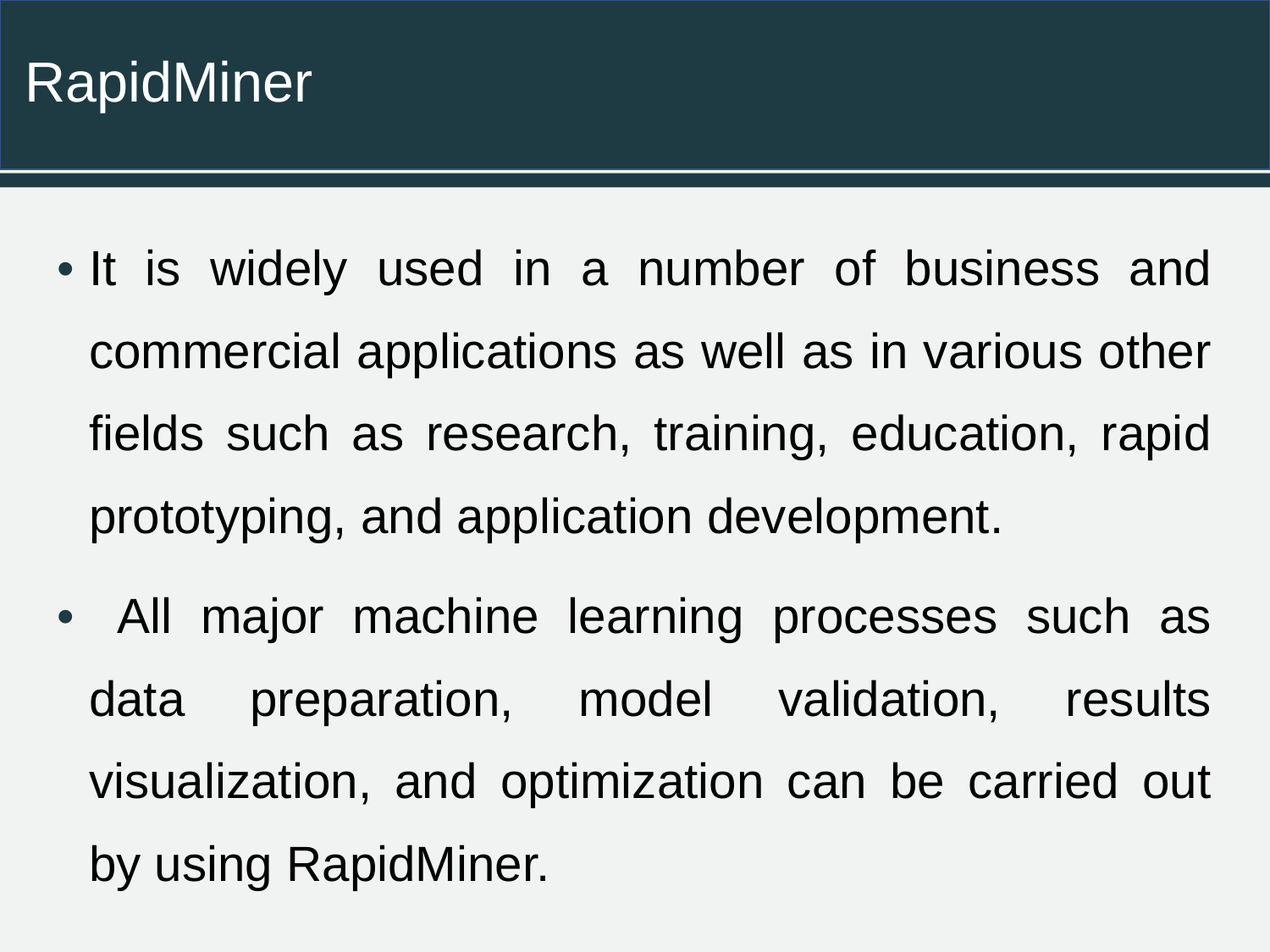

# RapidMiner
It is widely used in a number of business and commercial applications as well as in various other fields such as research, training, education, rapid prototyping, and application development.
 All major machine learning processes such as data preparation, model validation, results visualization, and optimization can be carried out by using RapidMiner.